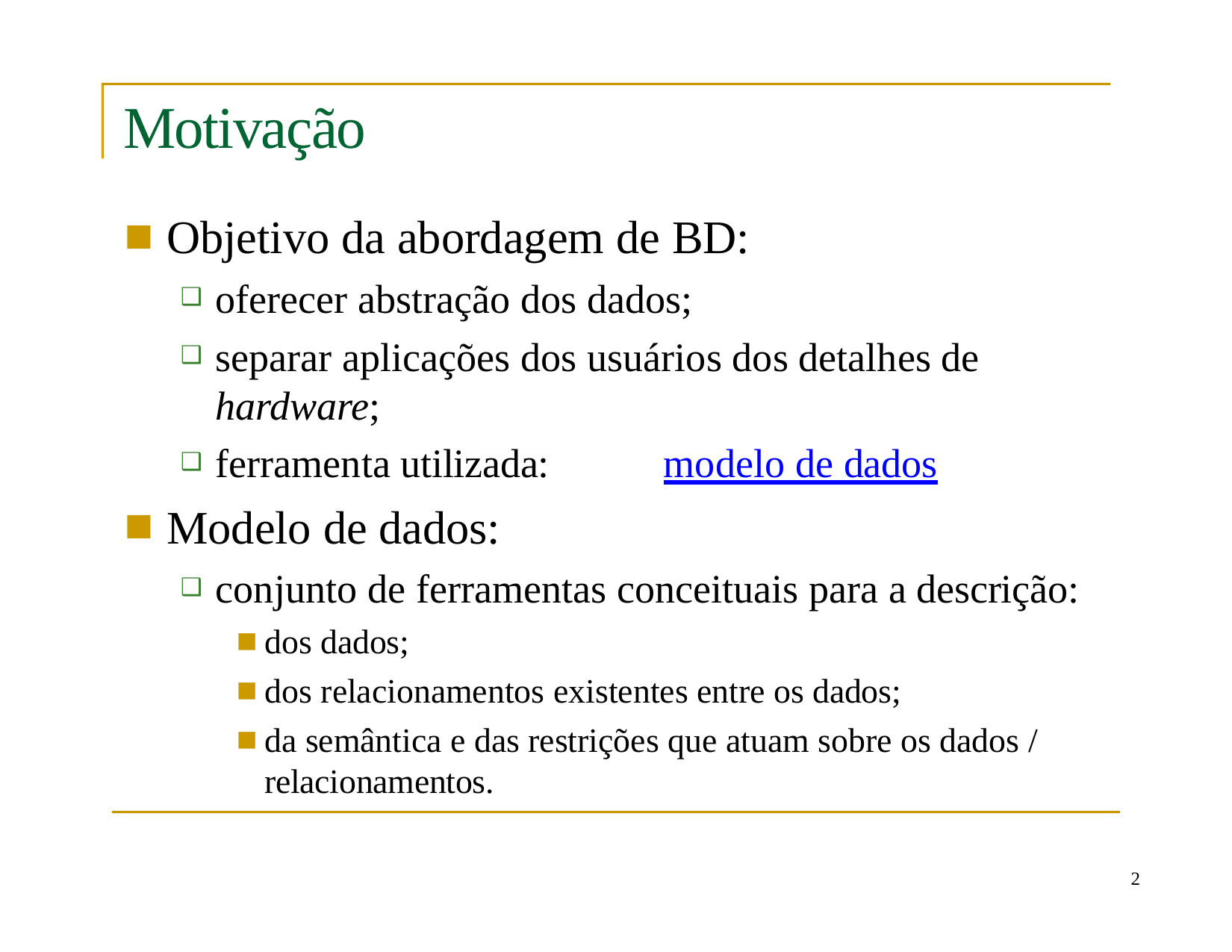

# Motivação
Objetivo da abordagem de BD:
oferecer abstração dos dados;
separar aplicações dos usuários dos detalhes de
hardware;
ferramenta utilizada:	modelo de dados
Modelo de dados:
conjunto de ferramentas conceituais para a descrição:
dos dados;
dos relacionamentos existentes entre os dados;
da semântica e das restrições que atuam sobre os dados / relacionamentos.

2